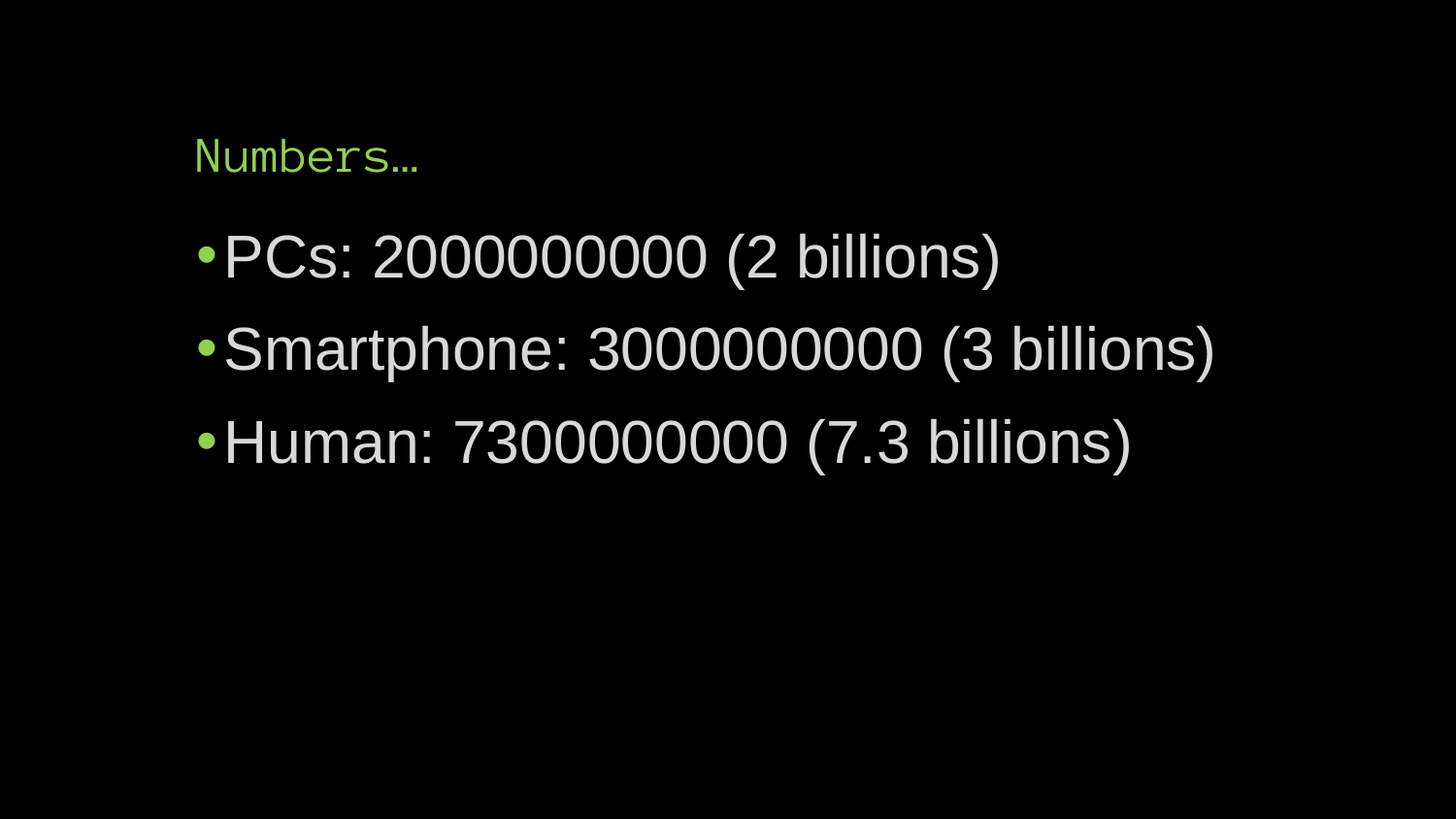

# Numbers…
PCs: 2000000000 (2 billions)
Smartphone: 3000000000 (3 billions)
Human: 7300000000 (7.3 billions)